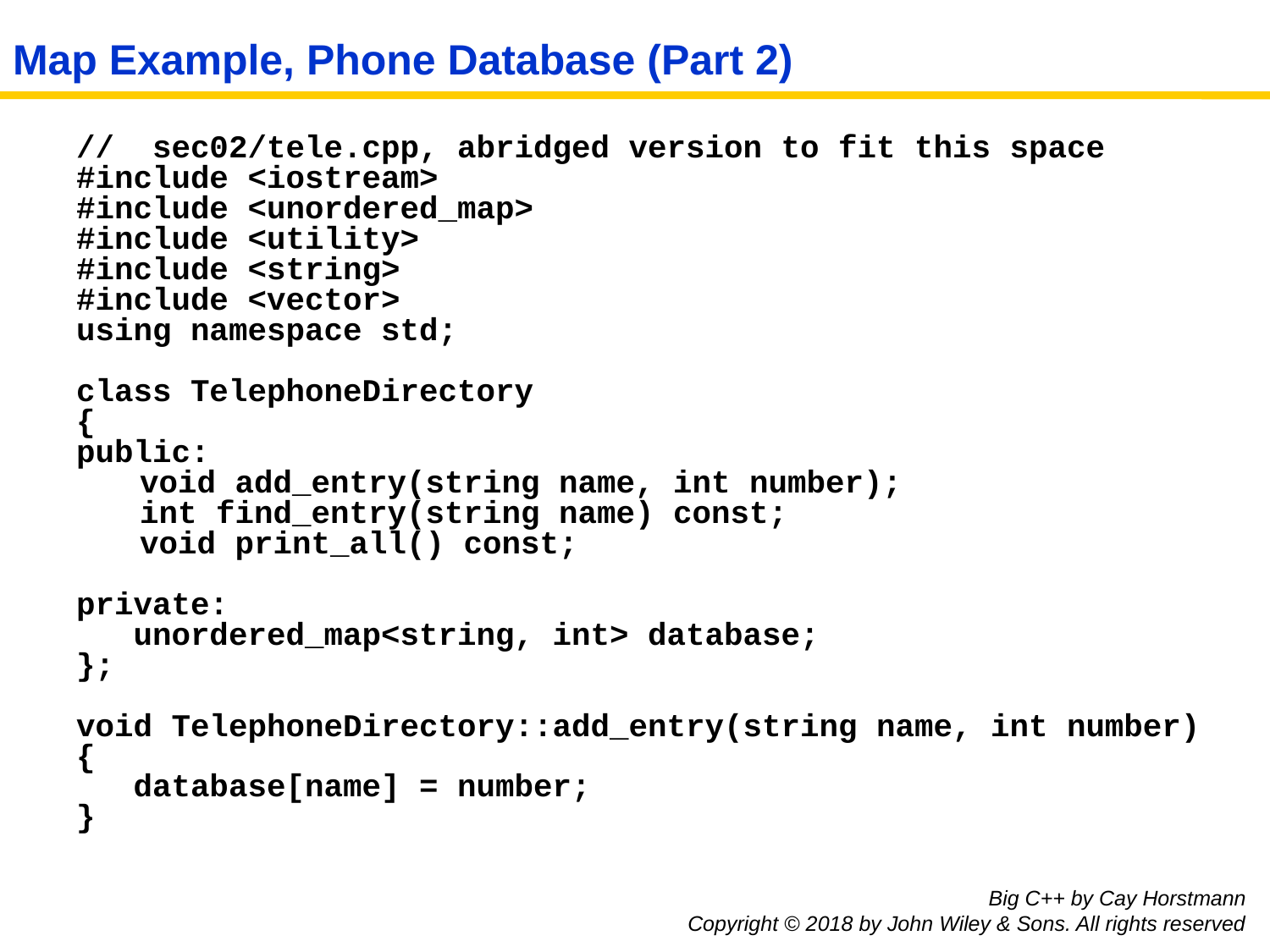

# Map Example, Phone Database (Part 2)
//  sec02/tele.cpp, abridged version to fit this space
#include <iostream>
#include <unordered_map>
#include <utility>
#include <string>
#include <vector>
using namespace std;

class TelephoneDirectory
{
public:
void add_entry(string name, int number);
int find_entry(string name) const;
void print_all() const;

private:
   unordered_map<string, int> database;
};

void TelephoneDirectory::add_entry(string name, int number)
{
   database[name] = number;
}
Big C++ by Cay Horstmann
Copyright © 2018 by John Wiley & Sons. All rights reserved